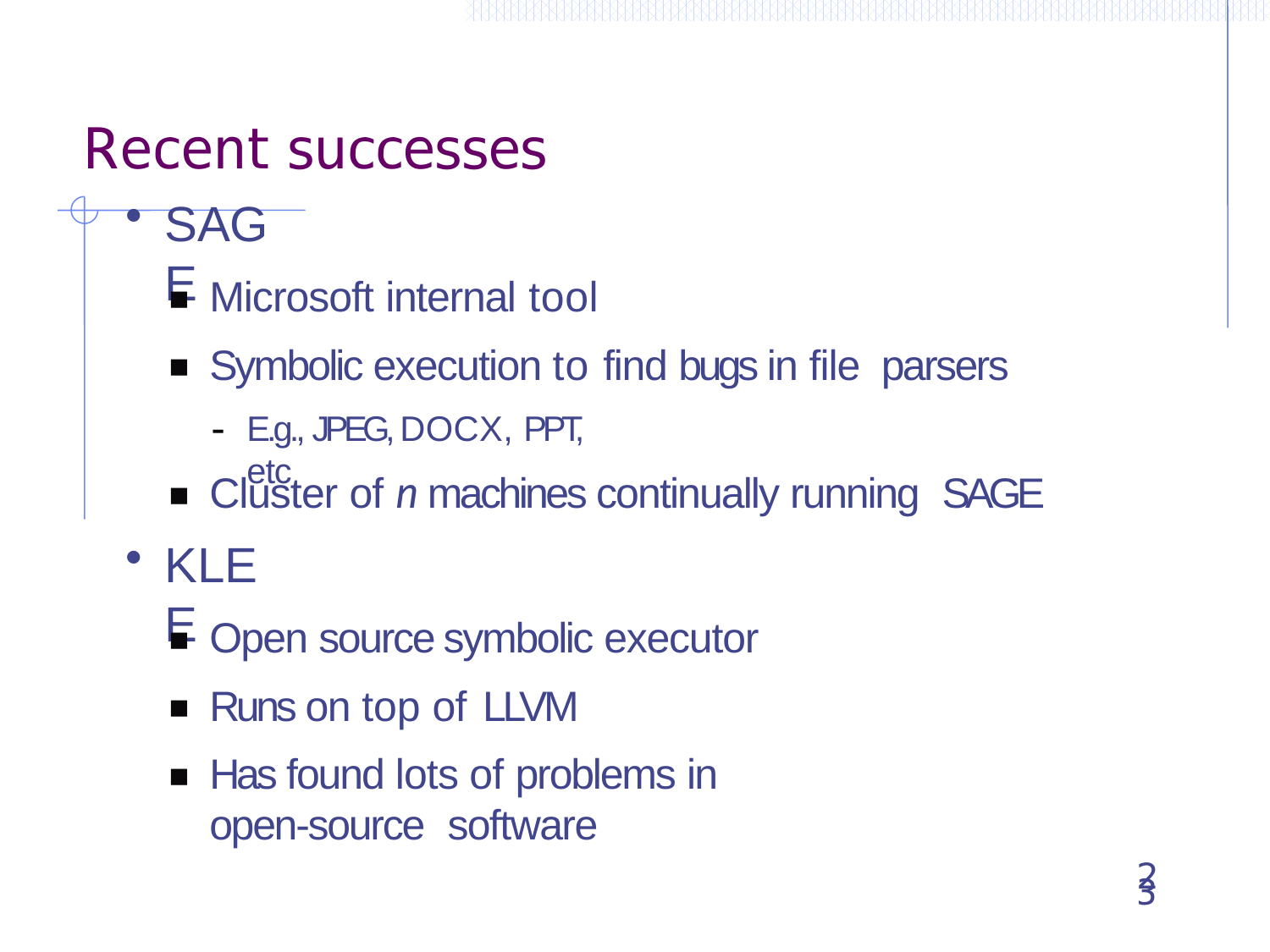

# Recent successes
SAGE
Microsoft internal tool
Symbolic execution to find bugs in file parsers
■
■
-
E.g., JPEG, DOCX, PPT, etc
Cluster of n machines continually running  SAGE
■
KLEE
Open source symbolic executor  Runs on top of LLVM
Has found lots of problems in open-source  software
■
■
■
23